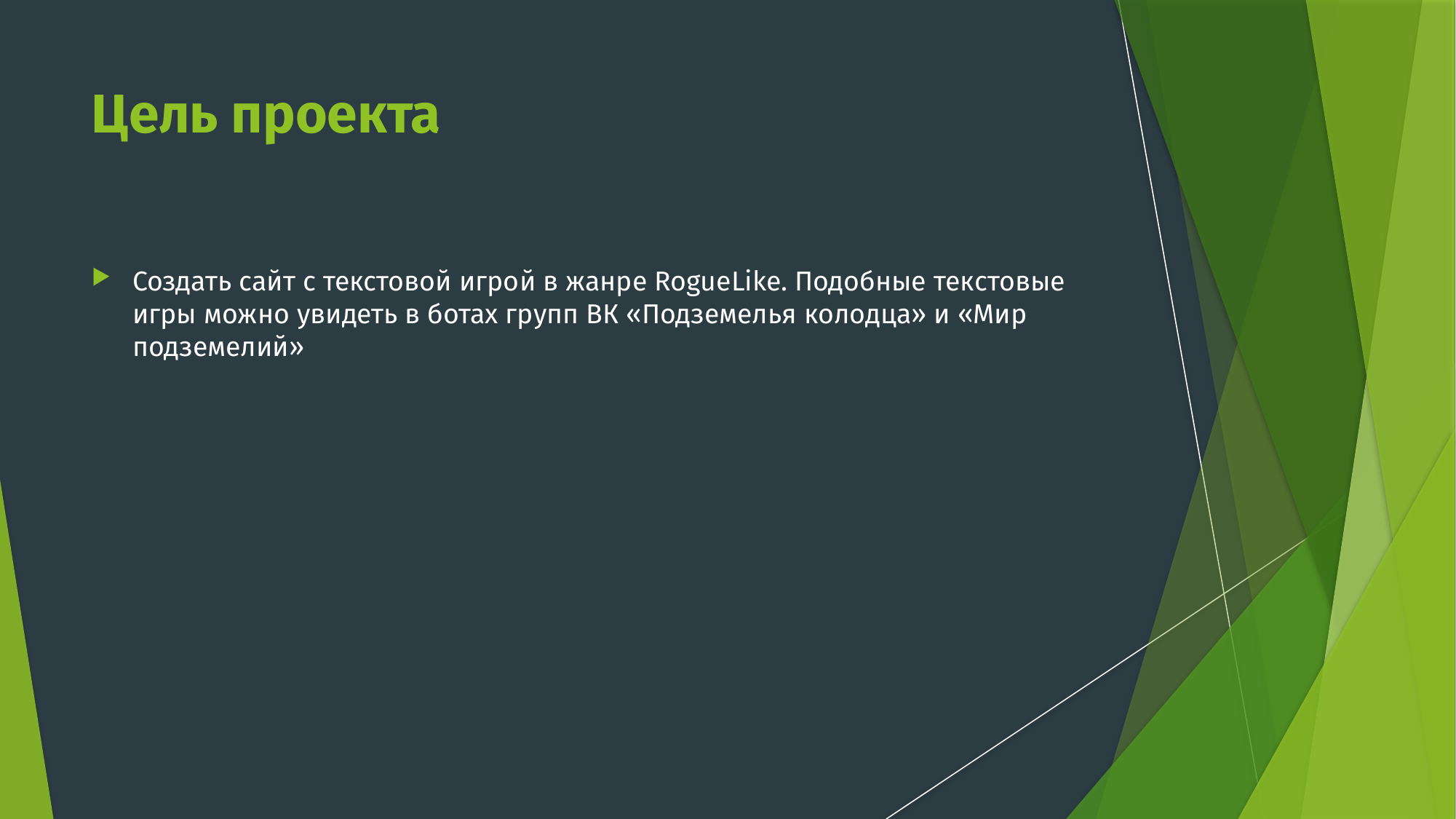

Цель проекта
Создать сайт с текстовой игрой в жанре RogueLike. Подобные текстовые игры можно увидеть в ботах групп ВК «Подземелья колодца» и «Мир подземелий»